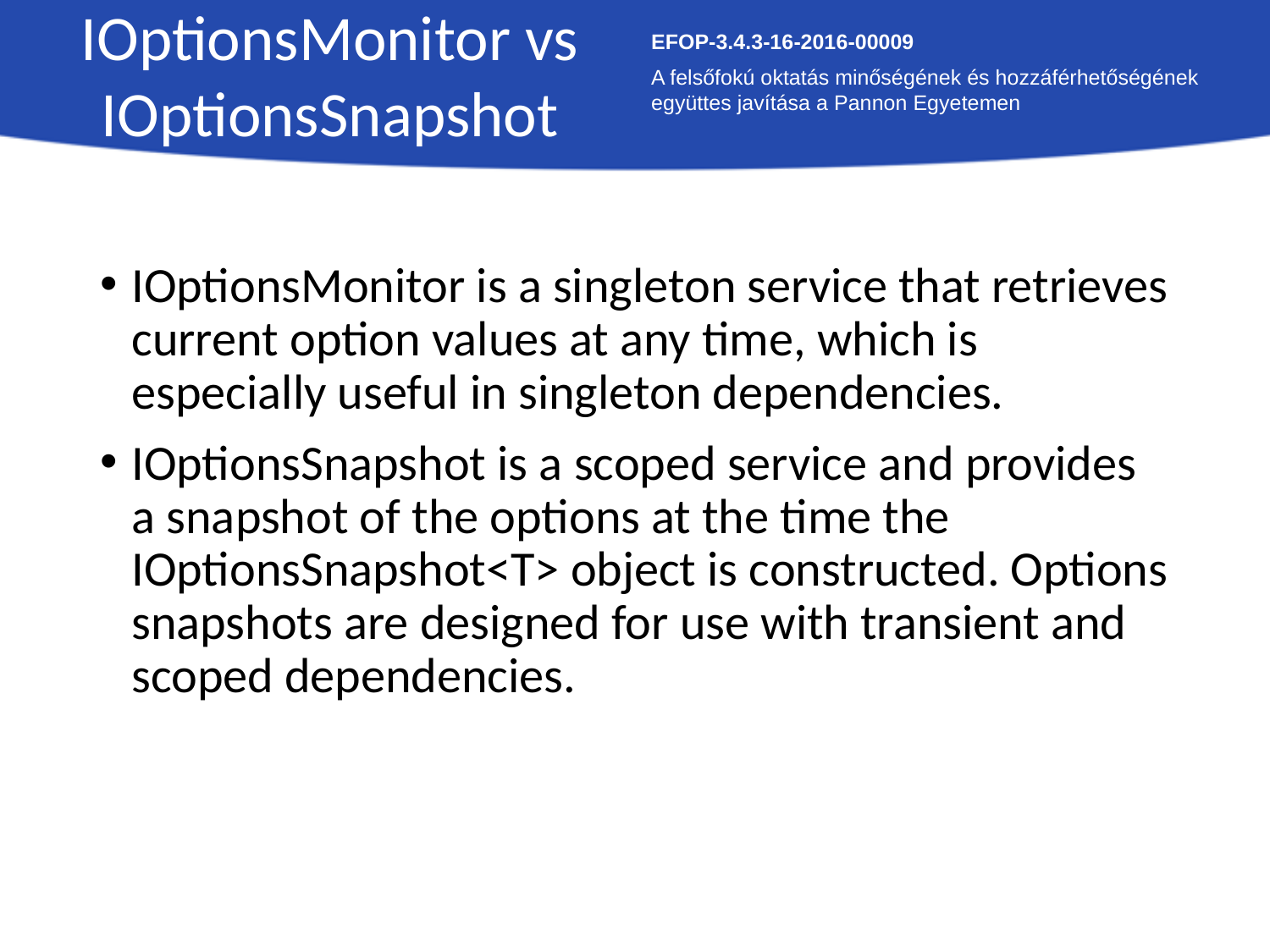

IOptionsMonitor vs IOptionsSnapshot
EFOP-3.4.3-16-2016-00009
A felsőfokú oktatás minőségének és hozzáférhetőségének együttes javítása a Pannon Egyetemen
IOptionsMonitor is a singleton service that retrieves current option values at any time, which is especially useful in singleton dependencies.
IOptionsSnapshot is a scoped service and provides a snapshot of the options at the time the IOptionsSnapshot<T> object is constructed. Options snapshots are designed for use with transient and scoped dependencies.